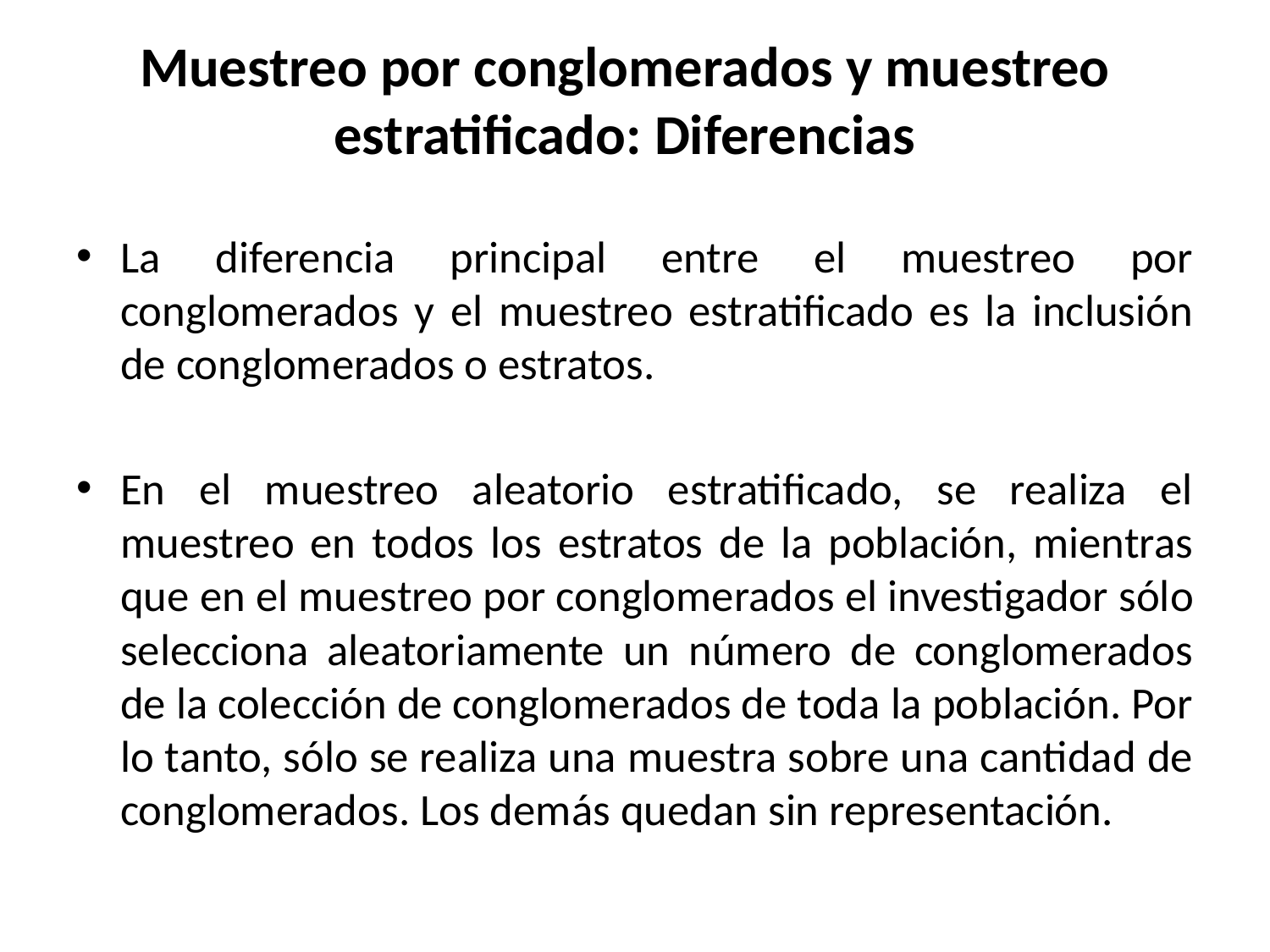

# Muestreo por conglomerados y muestreo estratificado: Diferencias
La diferencia principal entre el muestreo por conglomerados y el muestreo estratificado es la inclusión de conglomerados o estratos.

En el muestreo aleatorio estratificado, se realiza el muestreo en todos los estratos de la población, mientras que en el muestreo por conglomerados el investigador sólo selecciona aleatoriamente un número de conglomerados de la colección de conglomerados de toda la población. Por lo tanto, sólo se realiza una muestra sobre una cantidad de conglomerados. Los demás quedan sin representación.